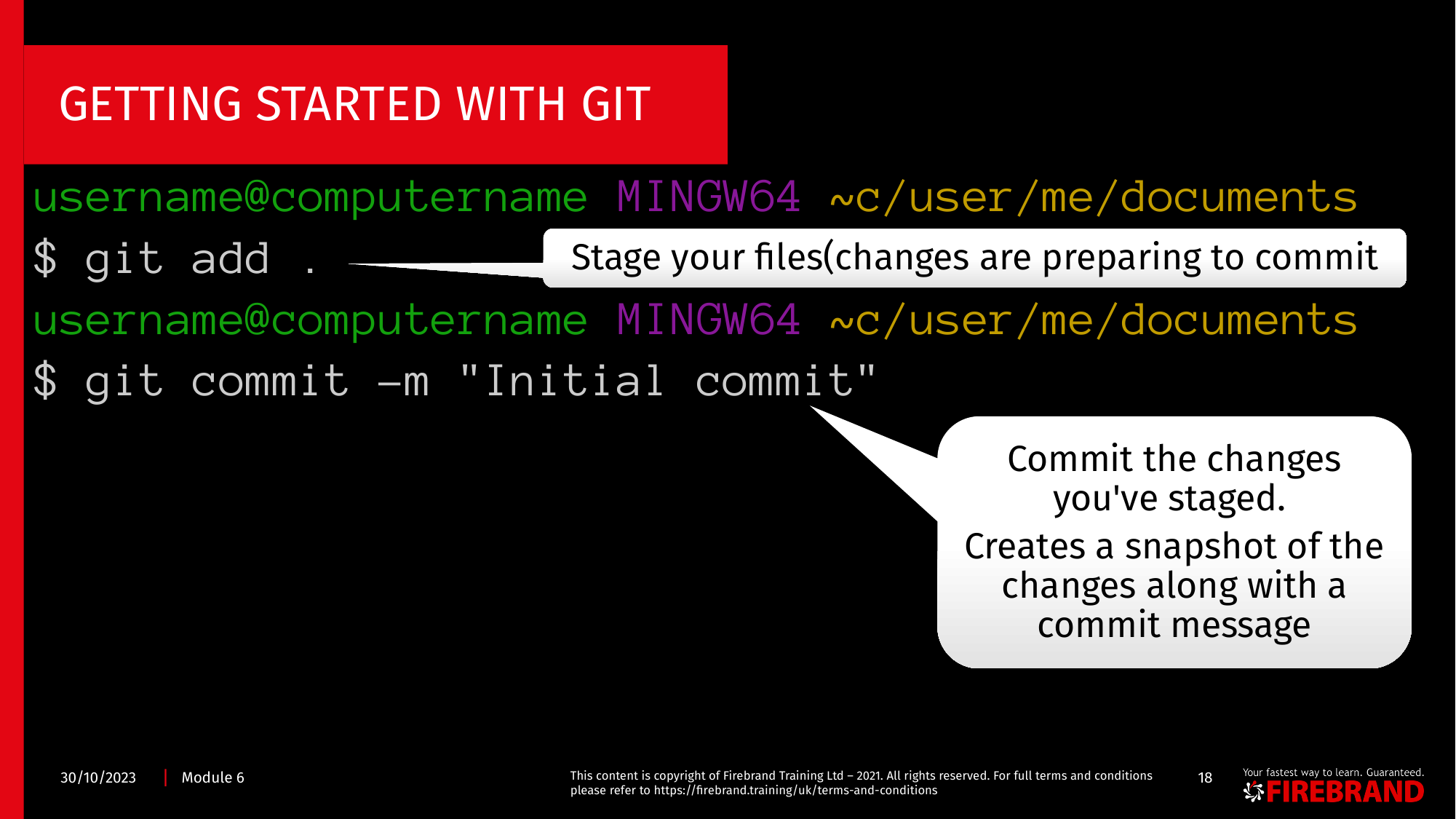

# Getting started with Git
username@computername MINGW64 ~c/user/me/documents
$ git add .
username@computername MINGW64 ~c/user/me/documents
$ git commit -m "Initial commit"

Stage your files(changes are preparing to commit
Commit the changes you've staged.
Creates a snapshot of the changes along with a commit message
30/10/2023
Module 6
18